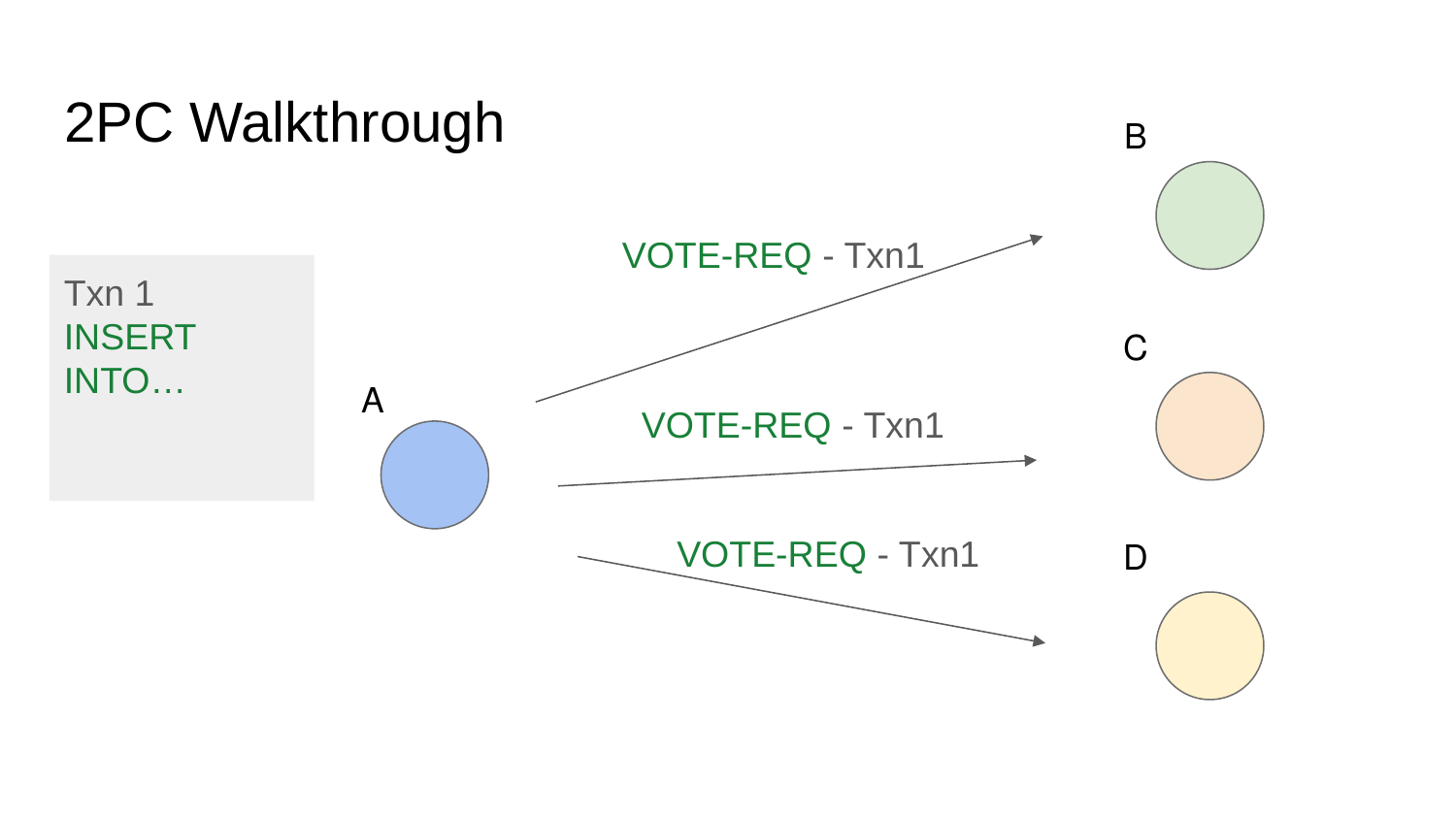

# 2PC Walkthrough
B

VOTE-REQ - Txn1
Txn 1
INSERT INTO…
C
A

VOTE-REQ - Txn1

VOTE-REQ - Txn1

D